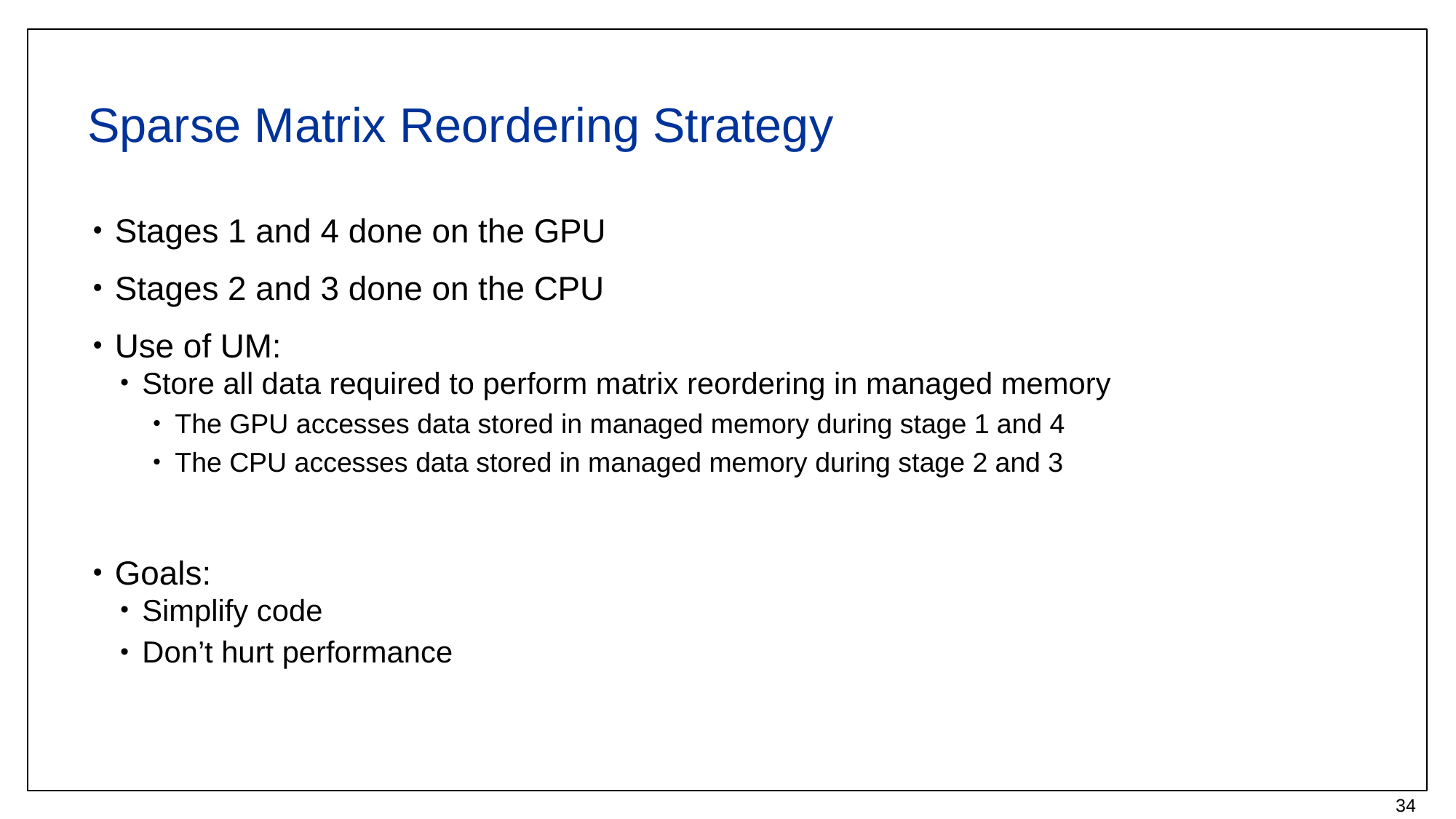

# Sparse Matrix Reordering Strategy
Stages 1 and 4 done on the GPU
Stages 2 and 3 done on the CPU
Use of UM:
Store all data required to perform matrix reordering in managed memory
The GPU accesses data stored in managed memory during stage 1 and 4
The CPU accesses data stored in managed memory during stage 2 and 3

Goals:
Simplify code
Don’t hurt performance
34